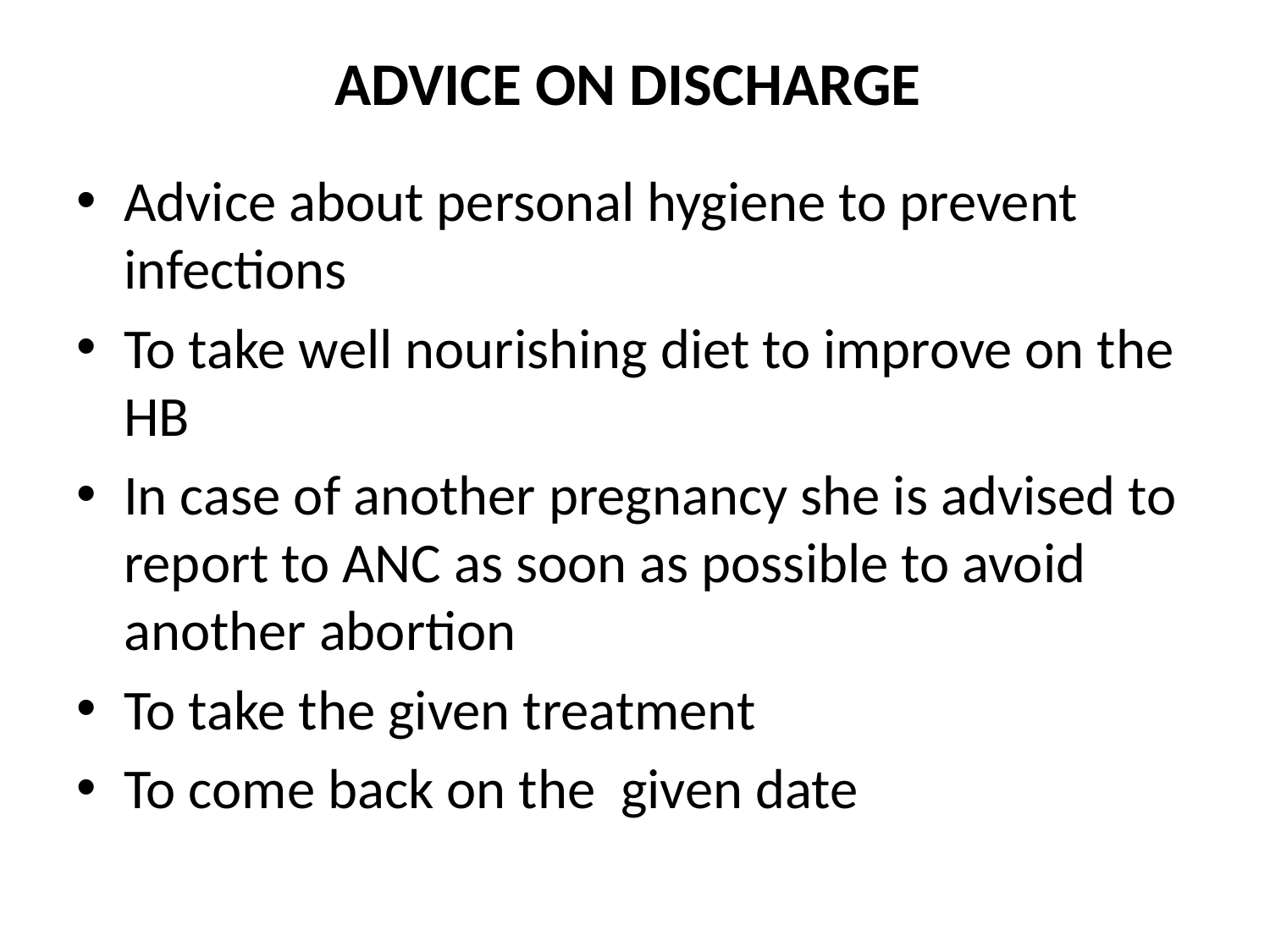

# ADVICE ON DISCHARGE
Advice about personal hygiene to prevent infections
To take well nourishing diet to improve on the HB
In case of another pregnancy she is advised to report to ANC as soon as possible to avoid another abortion
To take the given treatment
To come back on the  given date